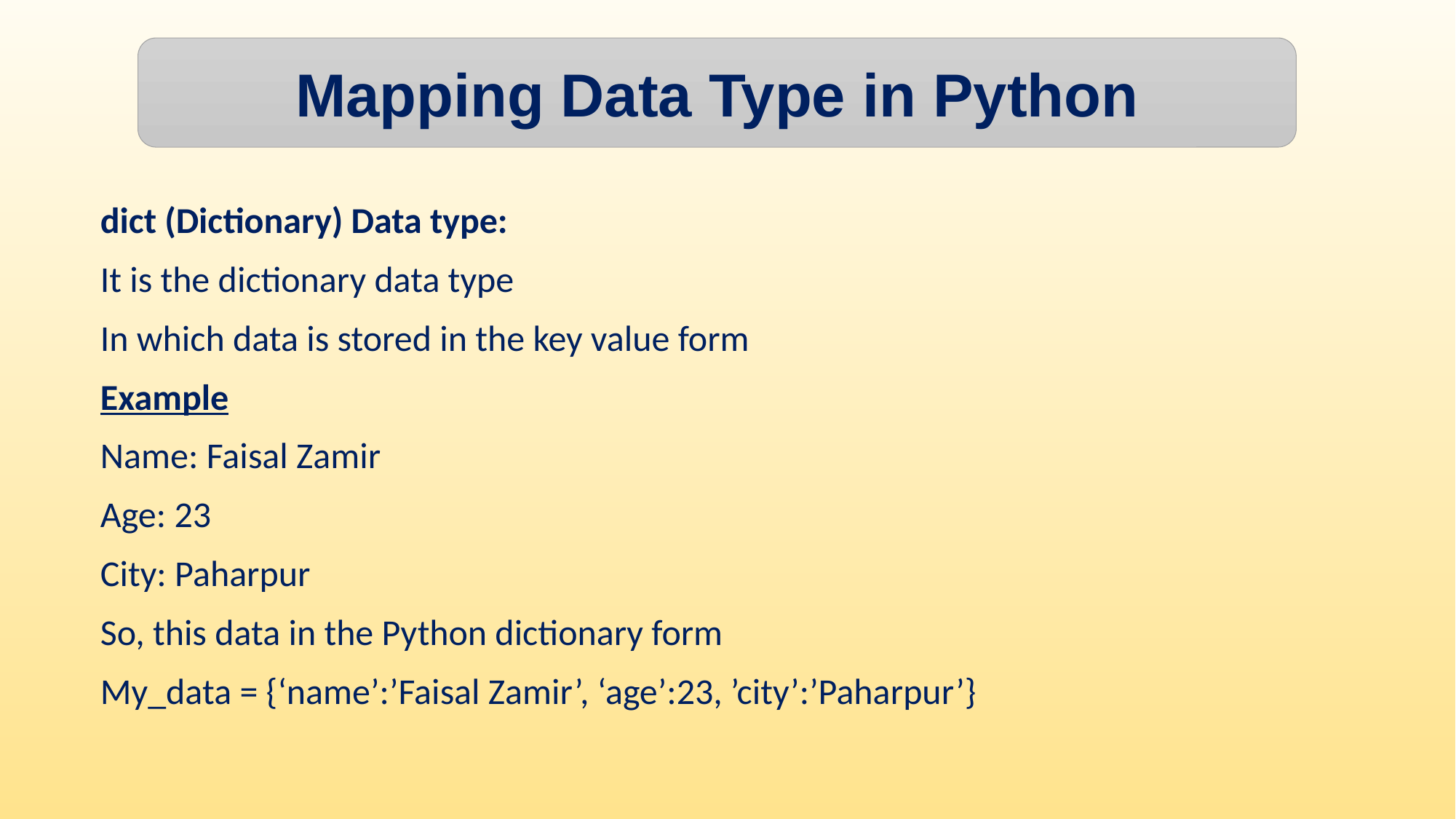

Mapping Data Type in Python
dict (Dictionary) Data type:
It is the dictionary data type
In which data is stored in the key value form
Example
Name: Faisal Zamir
Age: 23
City: Paharpur
So, this data in the Python dictionary form
My_data = {‘name’:’Faisal Zamir’, ‘age’:23, ’city’:’Paharpur’}